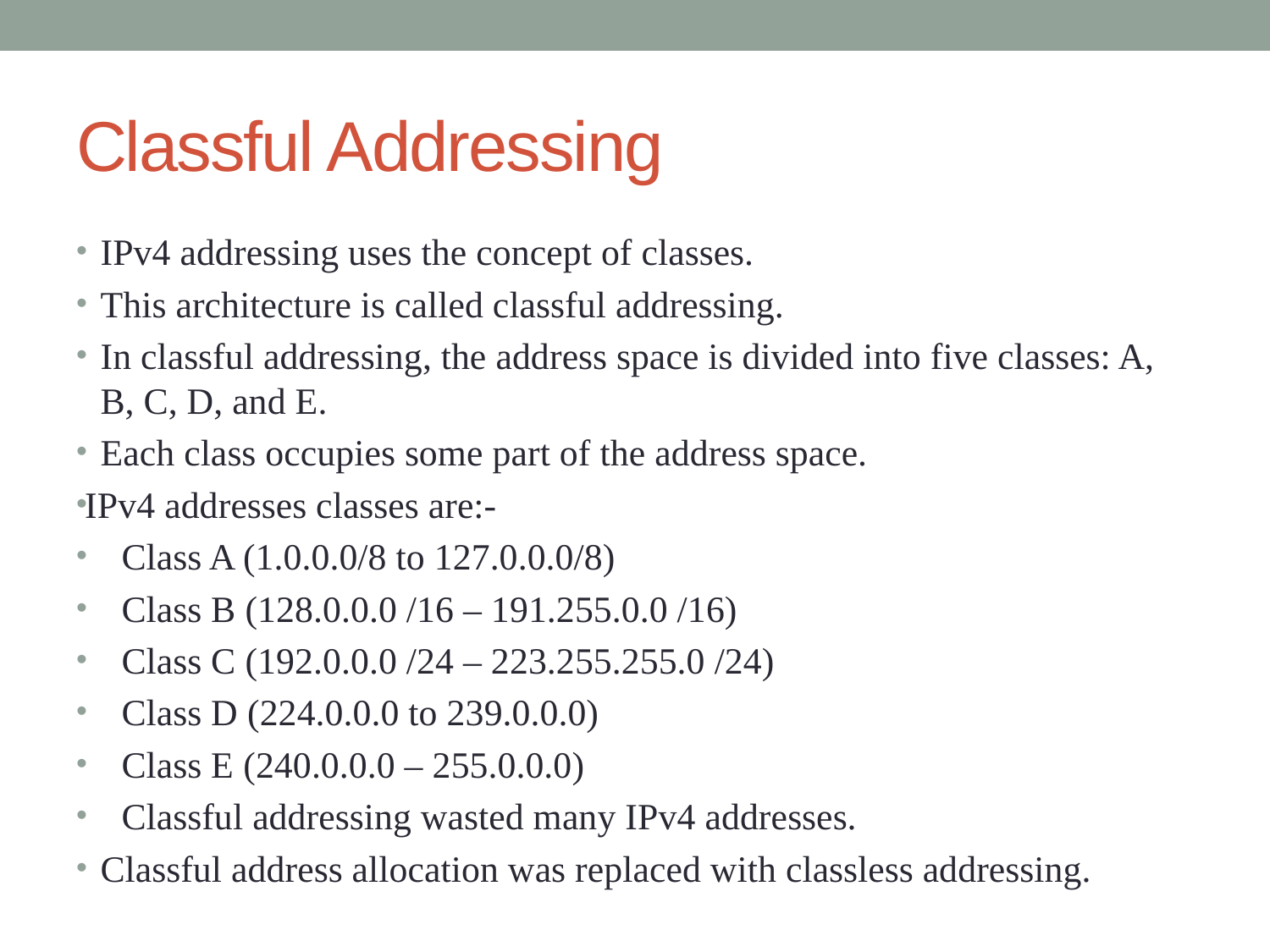

# Classful Addressing
IPv4 addressing uses the concept of classes.
This architecture is called classful addressing.
In classful addressing, the address space is divided into five classes: A, B, C, D, and E.
Each class occupies some part of the address space.
IPv4 addresses classes are:-
Class A (1.0.0.0/8 to 127.0.0.0/8)
Class B (128.0.0.0 /16 – 191.255.0.0 /16)
Class C (192.0.0.0 /24 – 223.255.255.0 /24)
Class D (224.0.0.0 to 239.0.0.0)
Class E (240.0.0.0 – 255.0.0.0)
Classful addressing wasted many IPv4 addresses.
Classful address allocation was replaced with classless addressing.